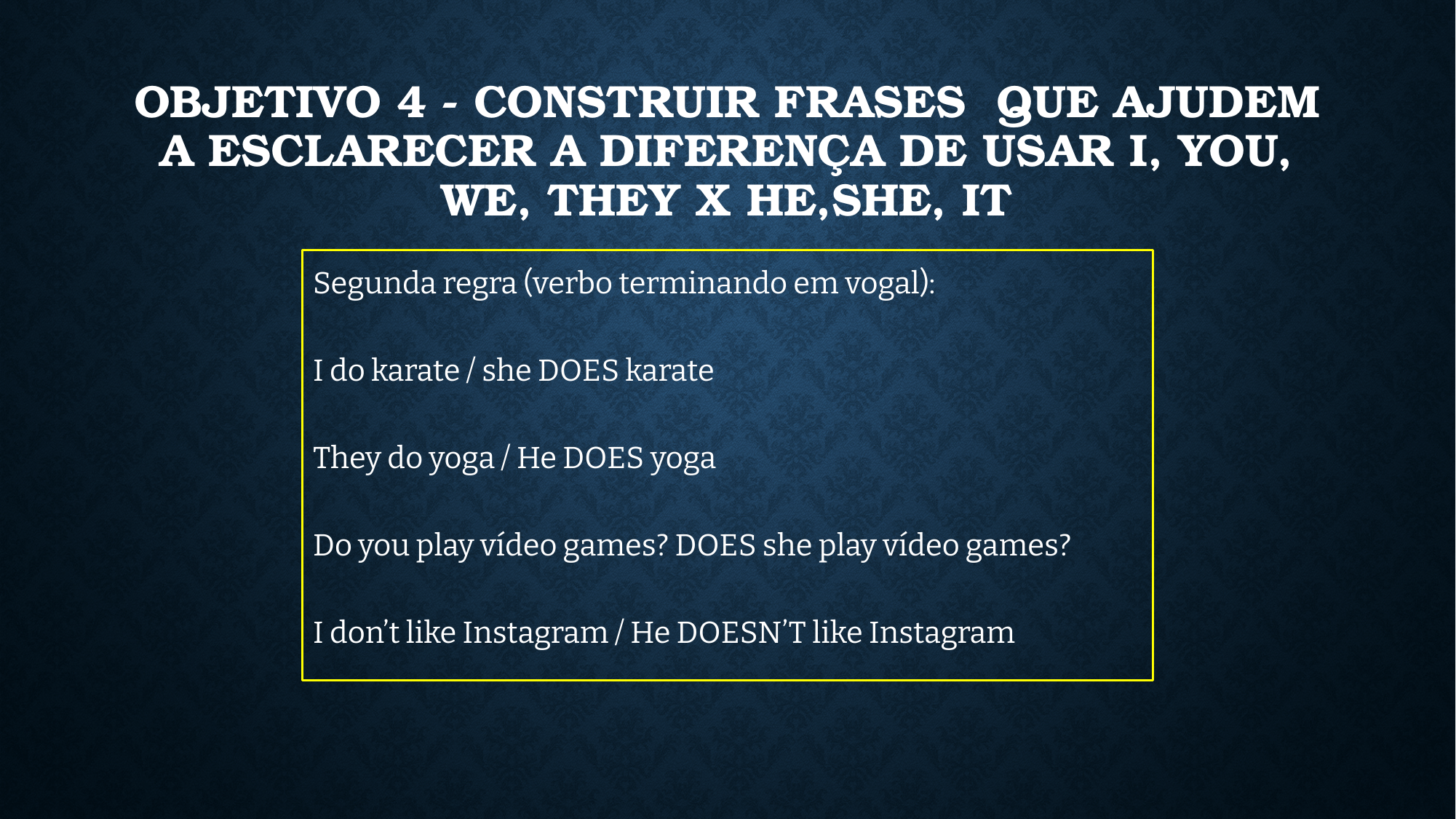

# Objetivo 4 - Construir frases  que ajudem a esclarecer a diferença de usar I, YOU, WE, THEY x HE,SHE, IT
Segunda regra (verbo terminando em vogal):
I do karate / she DOES karate
They do yoga / He DOES yoga
Do you play vídeo games? DOES she play vídeo games?
I don’t like Instagram / He DOESN’T like Instagram